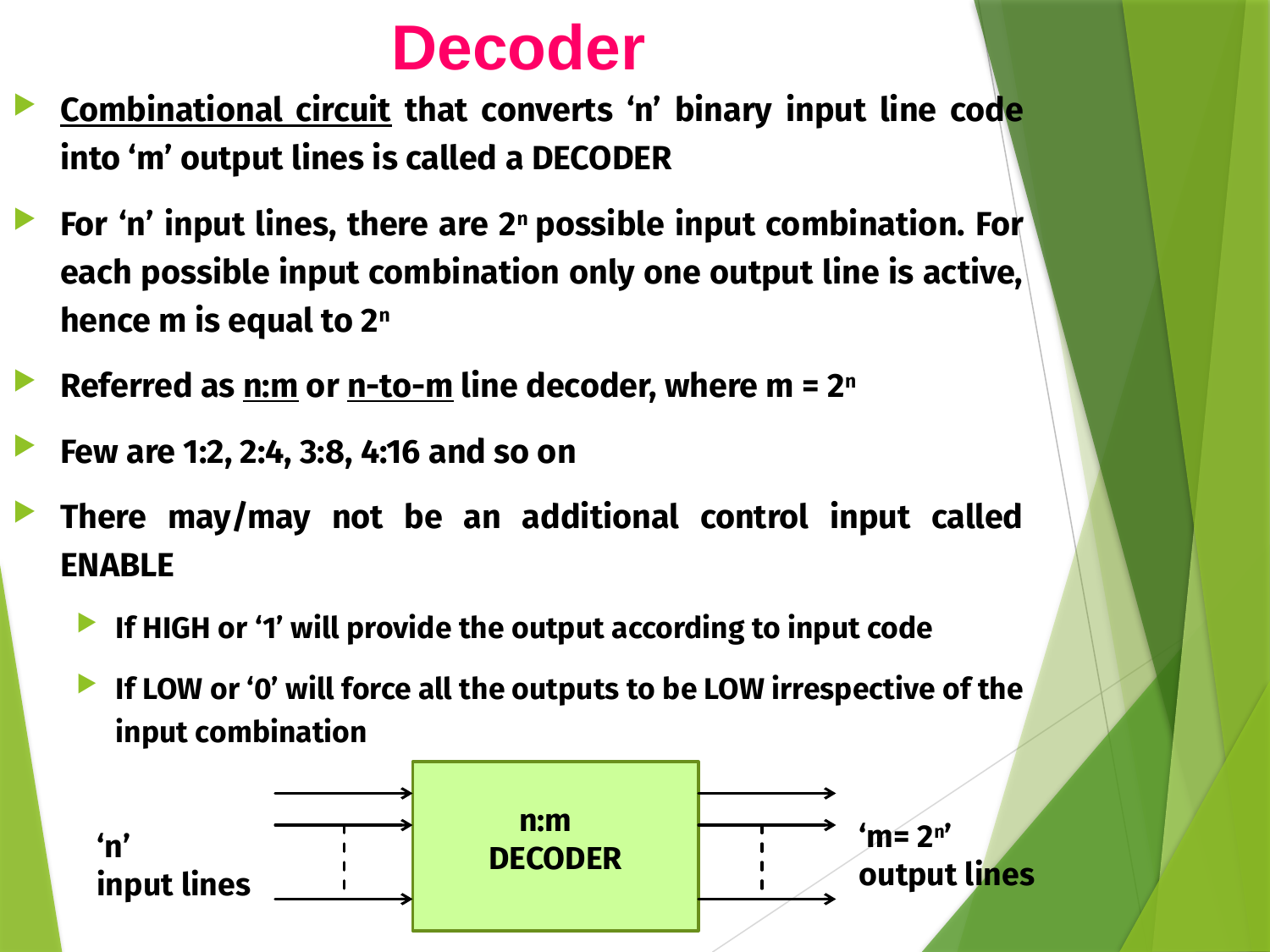

# Decoder
Combinational circuit that converts ‘n’ binary input line code into ‘m’ output lines is called a DECODER
For ‘n’ input lines, there are 2n possible input combination. For each possible input combination only one output line is active, hence m is equal to 2n
Referred as n:m or n-to-m line decoder, where m = 2n
Few are 1:2, 2:4, 3:8, 4:16 and so on
There may/may not be an additional control input called ENABLE
If HIGH or ‘1’ will provide the output according to input code
If LOW or ‘0’ will force all the outputs to be LOW irrespective of the input combination

    n:m
DECODER
‘m= 2n’
output lines
‘n’
input lines